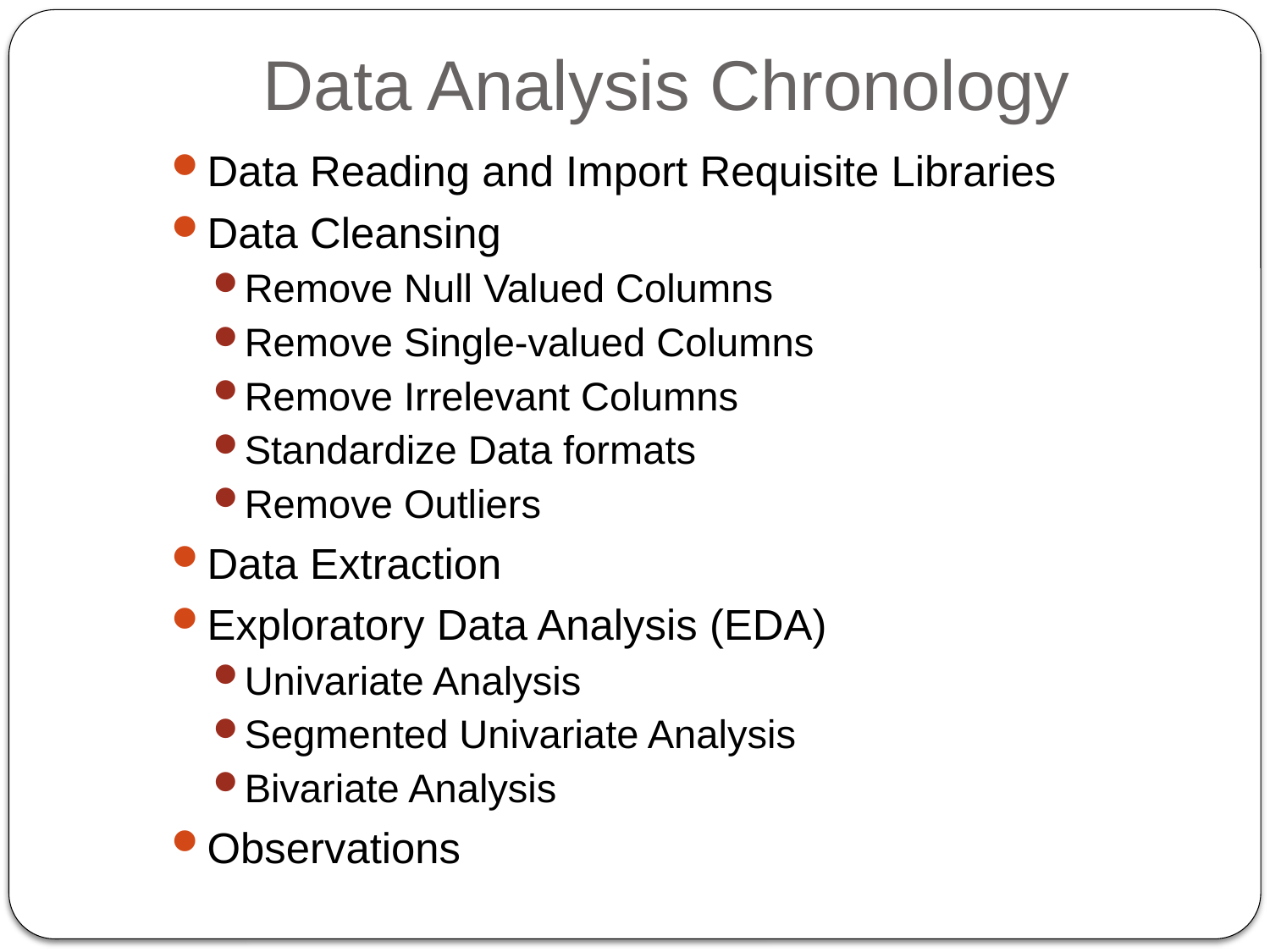

# Data Analysis Chronology
Data Reading and Import Requisite Libraries
Data Cleansing
Remove Null Valued Columns
Remove Single-valued Columns
Remove Irrelevant Columns
Standardize Data formats
Remove Outliers
Data Extraction
Exploratory Data Analysis (EDA)
Univariate Analysis
Segmented Univariate Analysis
Bivariate Analysis
Observations